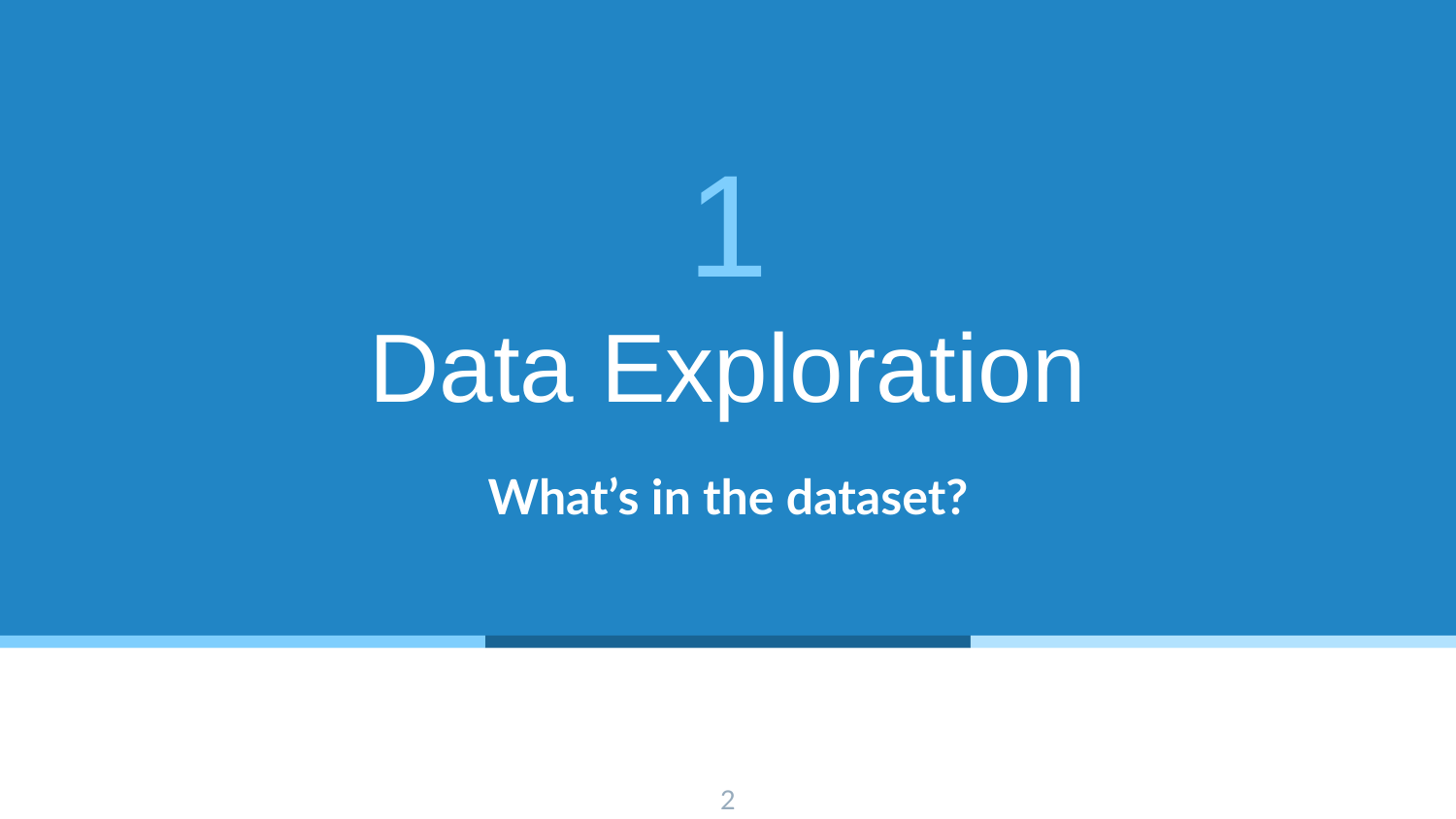

# 1
Data Exploration
What’s in the dataset?
2